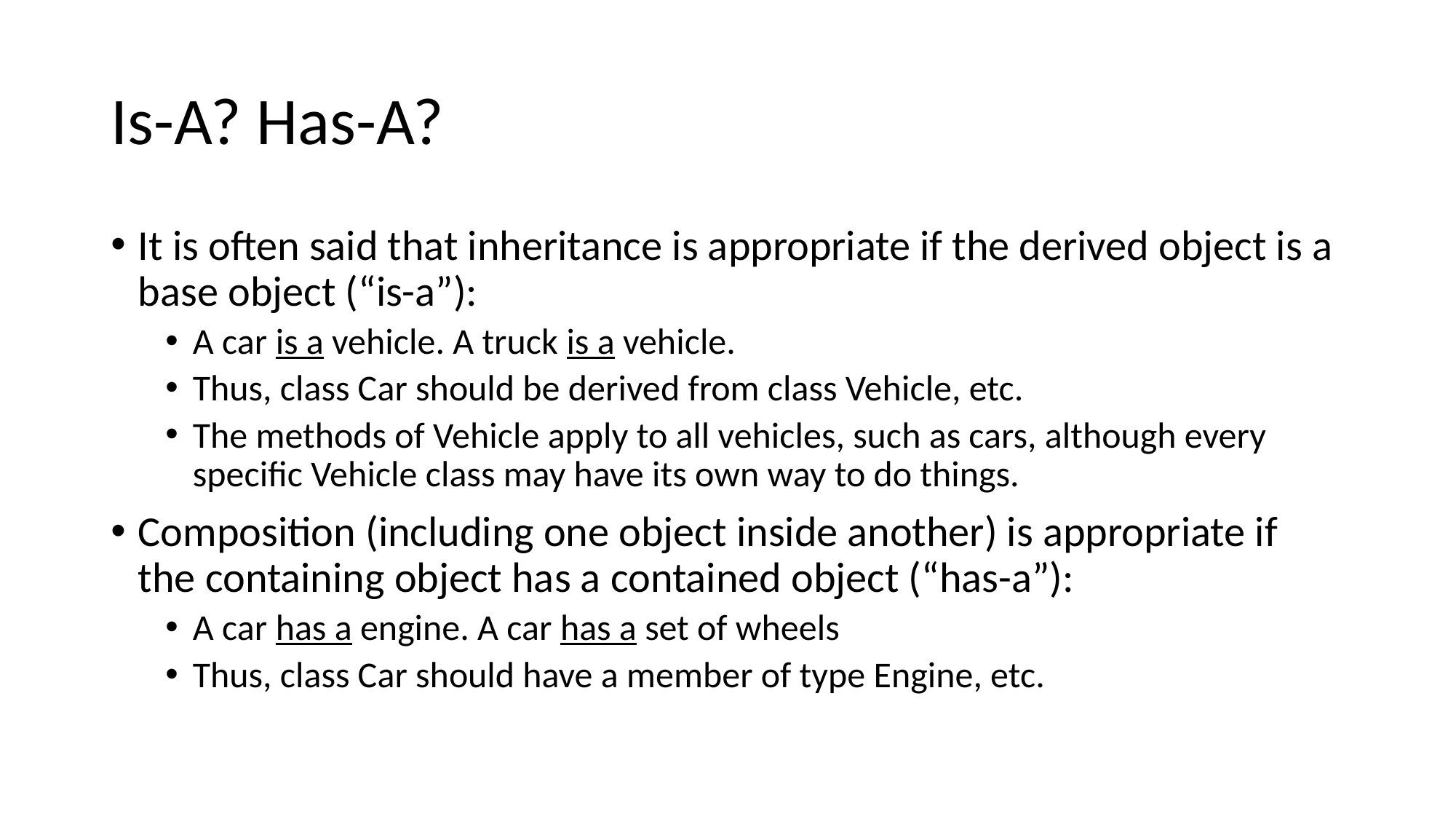

# Is-A? Has-A?
It is often said that inheritance is appropriate if the derived object is a base object (“is-a”):
A car is a vehicle. A truck is a vehicle.
Thus, class Car should be derived from class Vehicle, etc.
The methods of Vehicle apply to all vehicles, such as cars, although every specific Vehicle class may have its own way to do things.
Composition (including one object inside another) is appropriate if the containing object has a contained object (“has-a”):
A car has a engine. A car has a set of wheels
Thus, class Car should have a member of type Engine, etc.